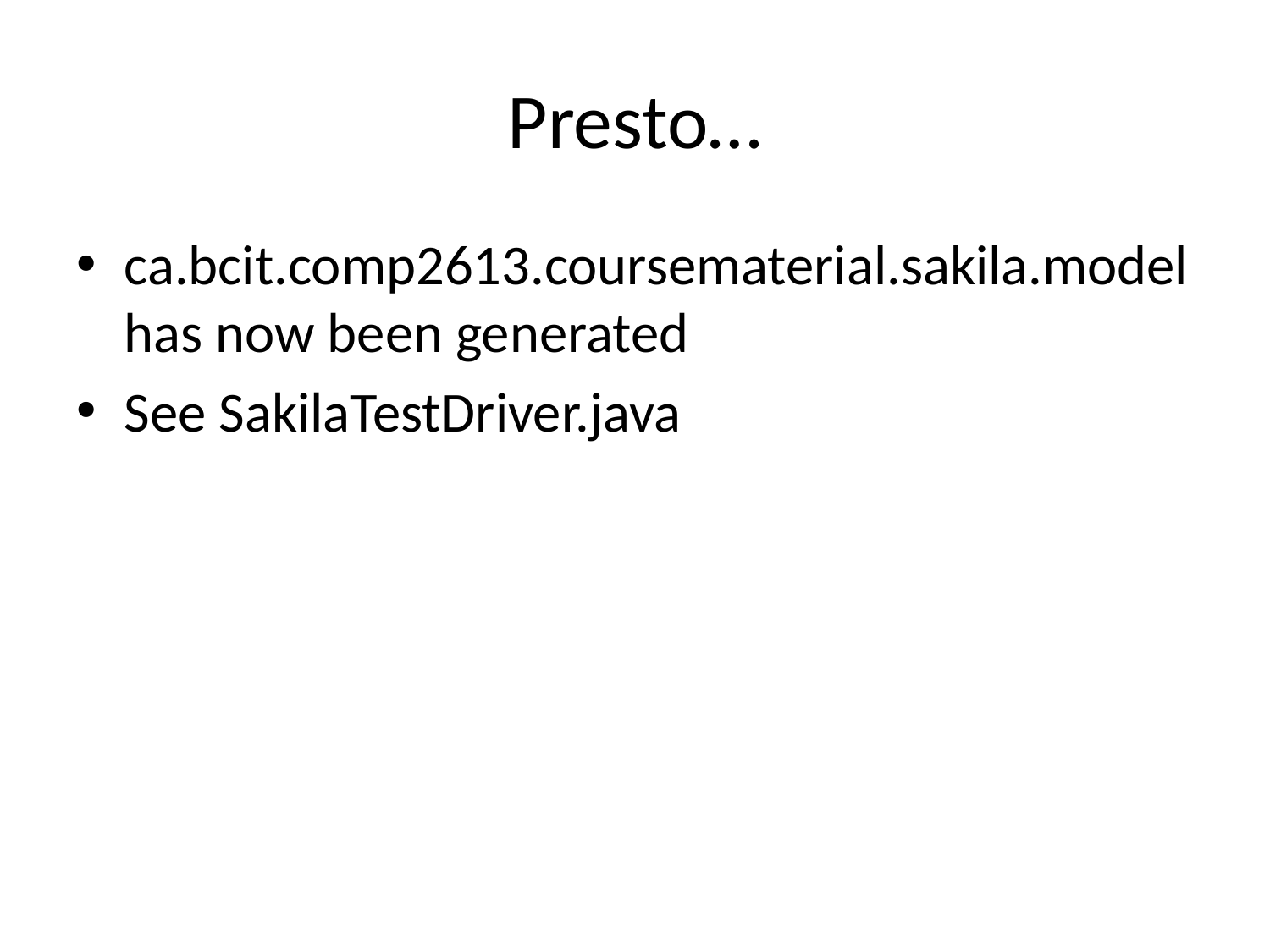

# Presto…
ca.bcit.comp2613.coursematerial.sakila.model has now been generated
See SakilaTestDriver.java